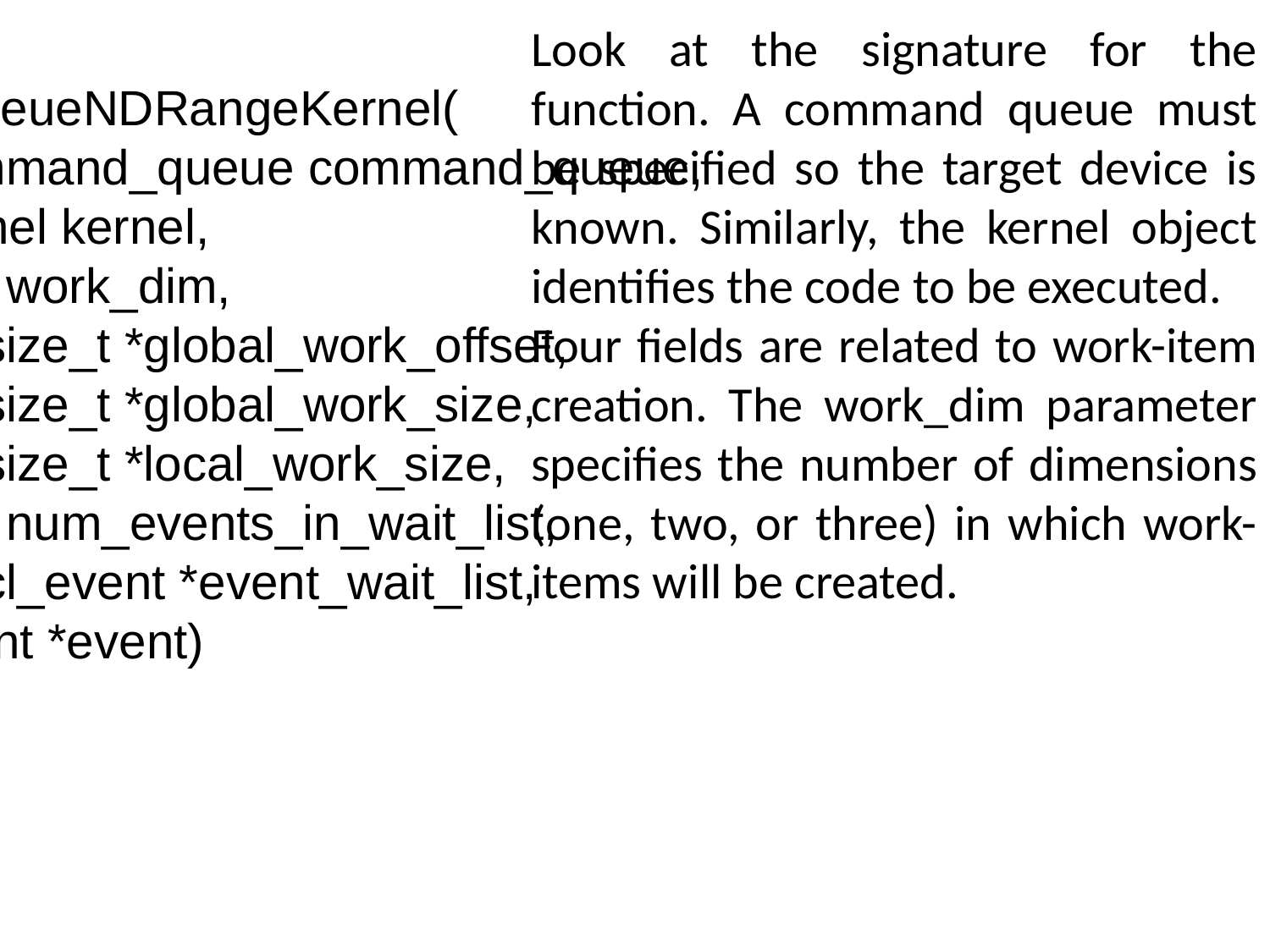

cl_int
clEnqueueNDRangeKernel(
cl_command_queue command_queue,
cl_kernel kernel,
cl_uint work_dim,
const size_t *global_work_offset,
const size_t *global_work_size,
const size_t *local_work_size,
cl_uint num_events_in_wait_list,
const cl_event *event_wait_list,
cl_event *event)
Look at the signature for the function. A command queue must be specified so the target device is known. Similarly, the kernel object identifies the code to be executed.
Four fields are related to work-item creation. The work_dim parameter specifies the number of dimensions (one, two, or three) in which work-items will be created.